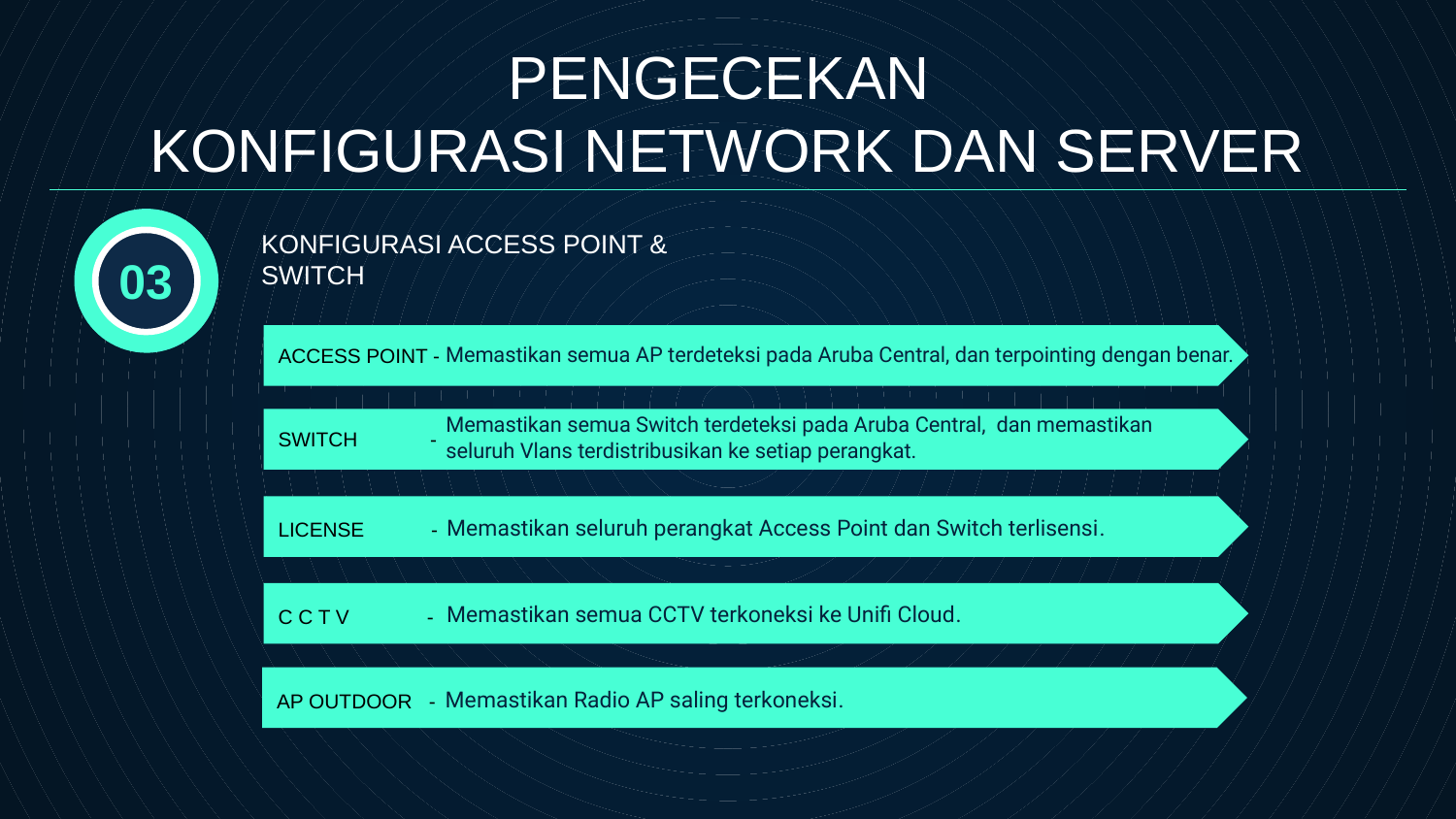

PENGECEKAN
KONFIGURASI NETWORK DAN SERVER

03

KONFIGURASI ACCESS POINT & SWITCH

Memastikan semua AP terdeteksi pada Aruba Central, dan terpointing dengan benar.
# ACCESS POINT -
SWITCH             -

Memastikan semua Switch terdeteksi pada Aruba Central,  dan memastikan seluruh Vlans terdistribusikan ke setiap perangkat.
Memastikan seluruh perangkat Access Point dan Switch terlisensi.
LICENSE            -

Memastikan semua CCTV terkoneksi ke Unifi Cloud.
C C T V              -

AP OUTDOOR   -
Memastikan Radio AP saling terkoneksi.